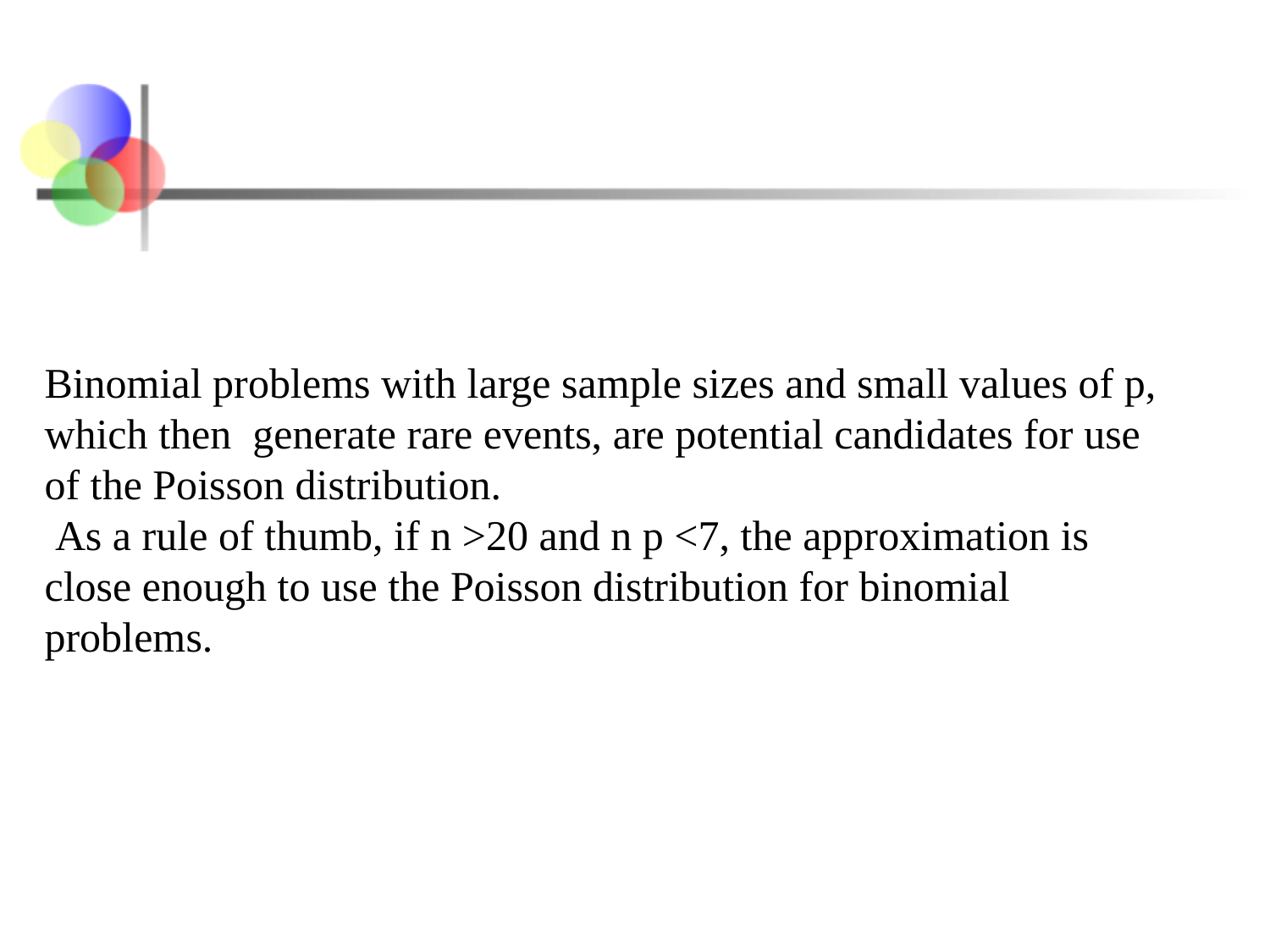

Binomial problems with large sample sizes and small values of p, which then  generate rare events, are potential candidates for use of the Poisson distribution.
 As a rule of thumb, if n >20 and n p <7, the approximation is close enough to use the Poisson distribution for binomial problems.